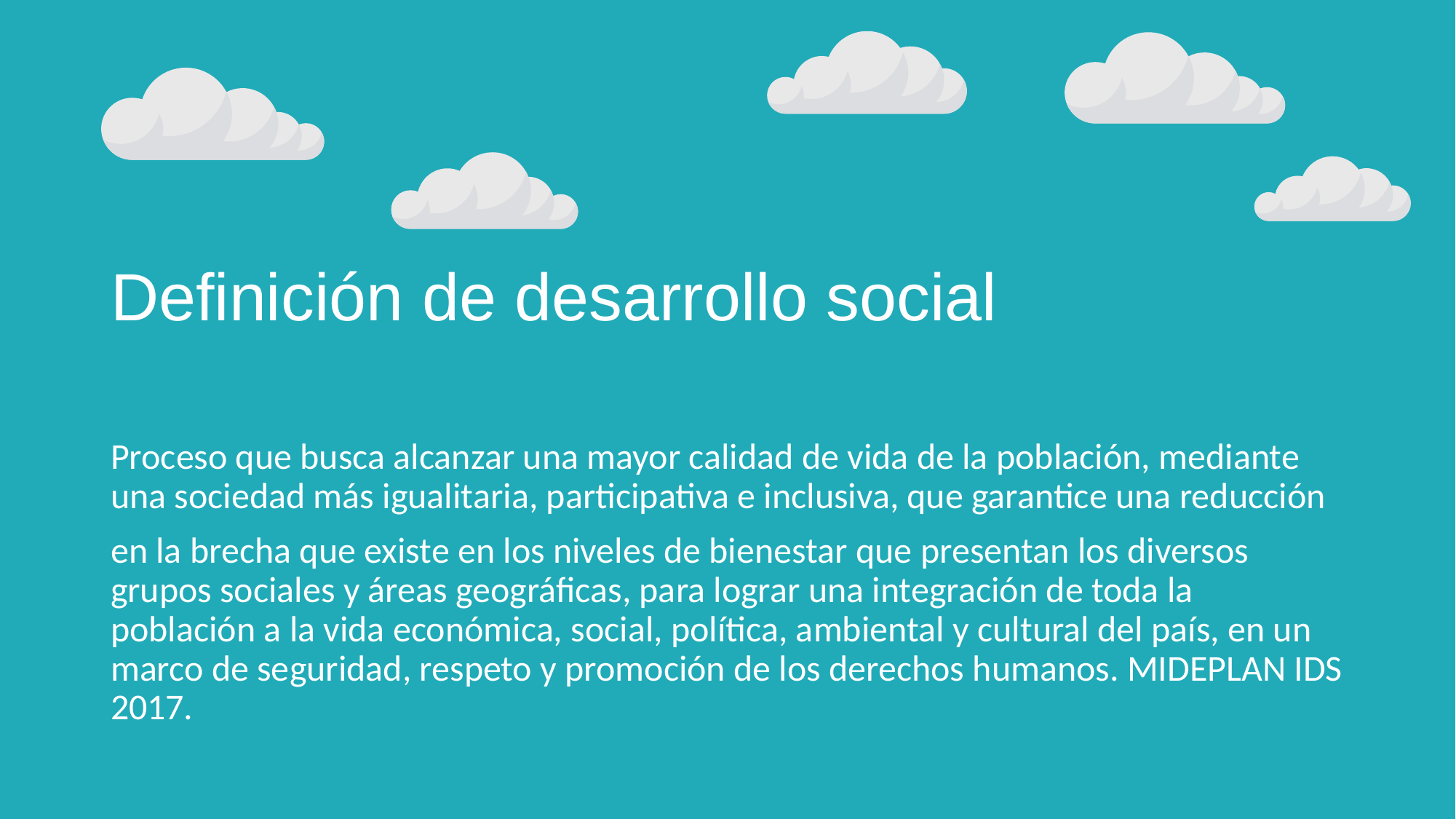

Definición de desarrollo social
Proceso que busca alcanzar una mayor calidad de vida de la población, mediante una sociedad más igualitaria, participativa e inclusiva, que garantice una reducción
en la brecha que existe en los niveles de bienestar que presentan los diversos grupos sociales y áreas geográficas, para lograr una integración de toda la población a la vida económica, social, política, ambiental y cultural del país, en un marco de seguridad, respeto y promoción de los derechos humanos. MIDEPLAN IDS 2017.